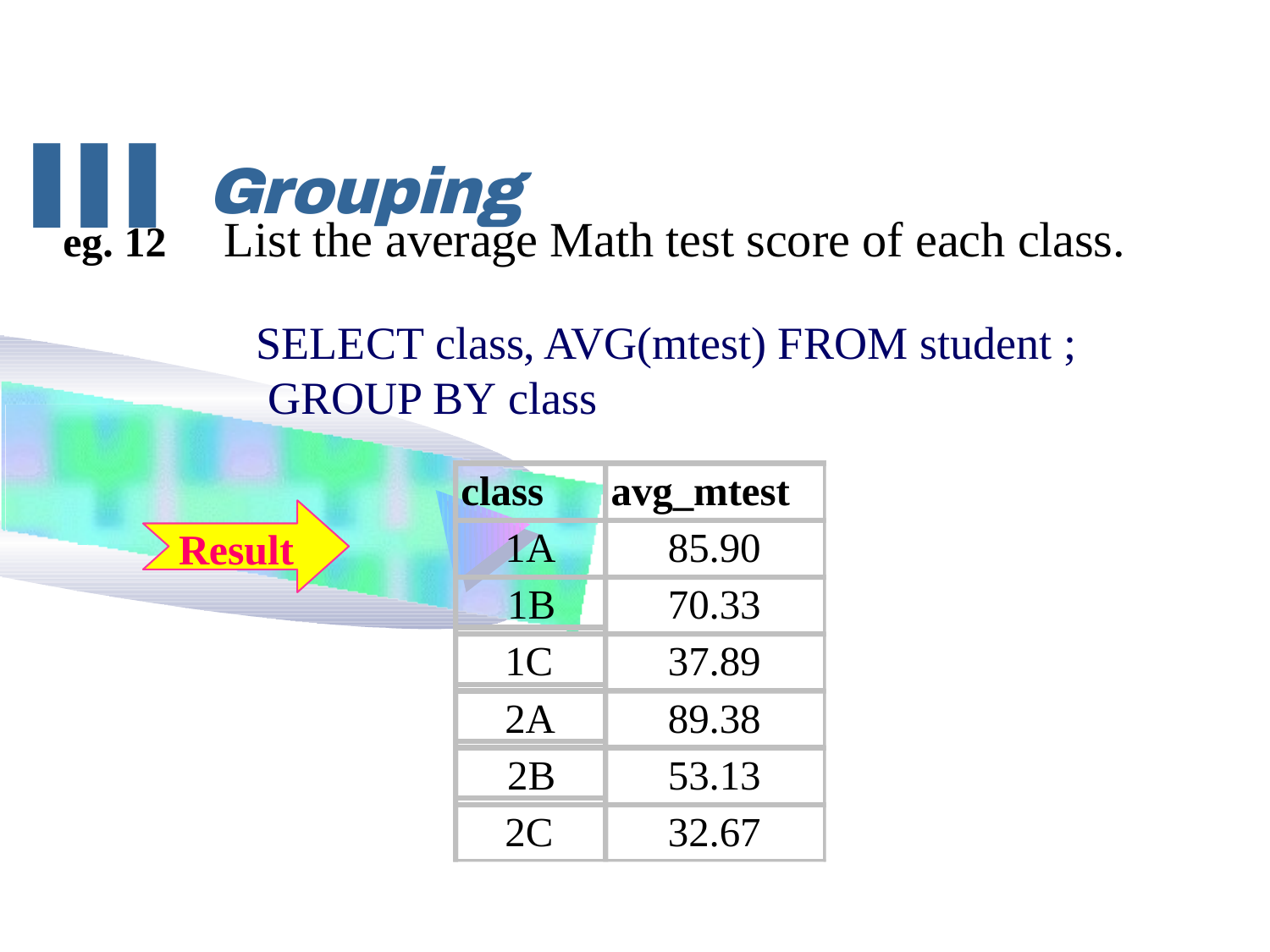

# III Grouping
List the average Math test score of each class.
eg. 12
SELECT class, AVG(mtest) FROM student ;  GROUP BY class

class
avg_mtest
1A
85.90
Result
70.33
1B
37.89
1C
89.38
2A
53.13
2B
2C
32.67